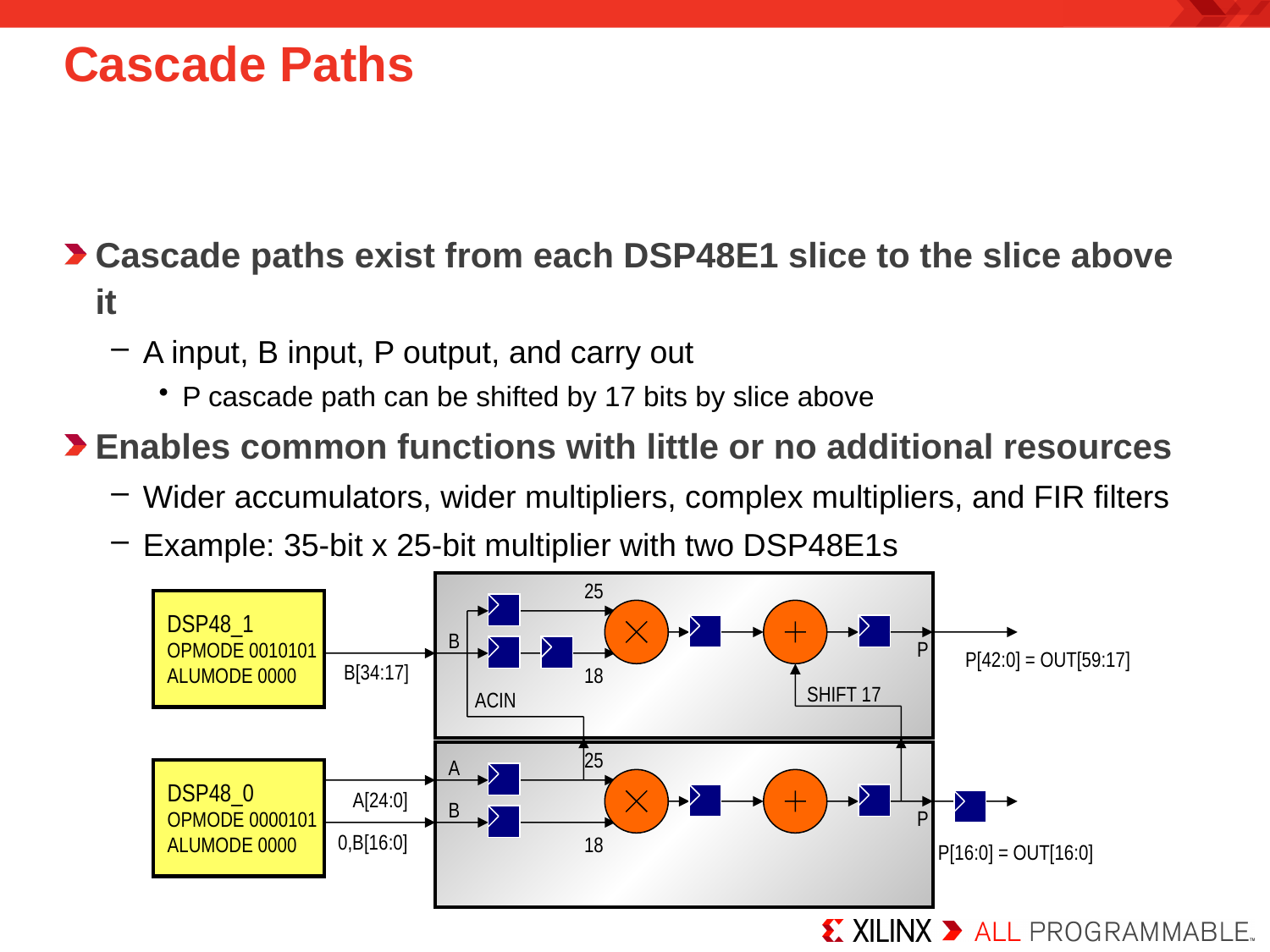

# Cascade Paths
Cascade paths exist from each DSP48E1 slice to the slice above it
A input, B input, P output, and carry out
P cascade path can be shifted by 17 bits by slice above
Enables common functions with little or no additional resources
Wider accumulators, wider multipliers, complex multipliers, and FIR filters
Example: 35-bit x 25-bit multiplier with two DSP48E1s

25

DSP48_1
OPMODE 0010101
ALUMODE 0000

ACIN

B
P

P[42:0] = OUT[59:17]

B[34:17]

18
SHIFT 17

25

A

DSP48_0
OPMODE 0000101
ALUMODE 0000

A[24:0]

B

P

0,B[16:0]

18
P[16:0] = OUT[16:0]